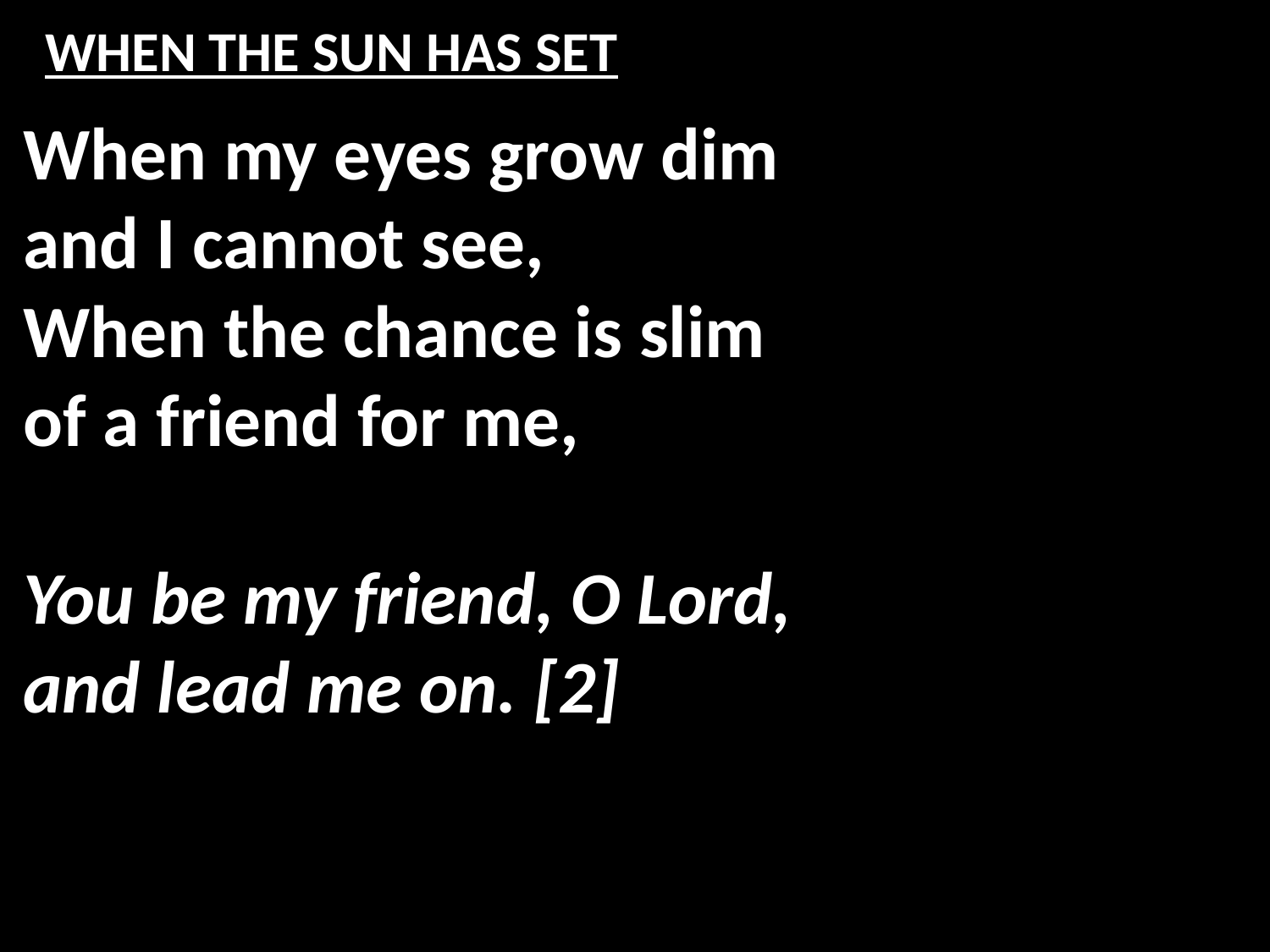

# WHEN THE SUN HAS SET
When my eyes grow dim
and I cannot see,
When the chance is slim
of a friend for me,

You be my friend, O Lord,
and lead me on. [2]